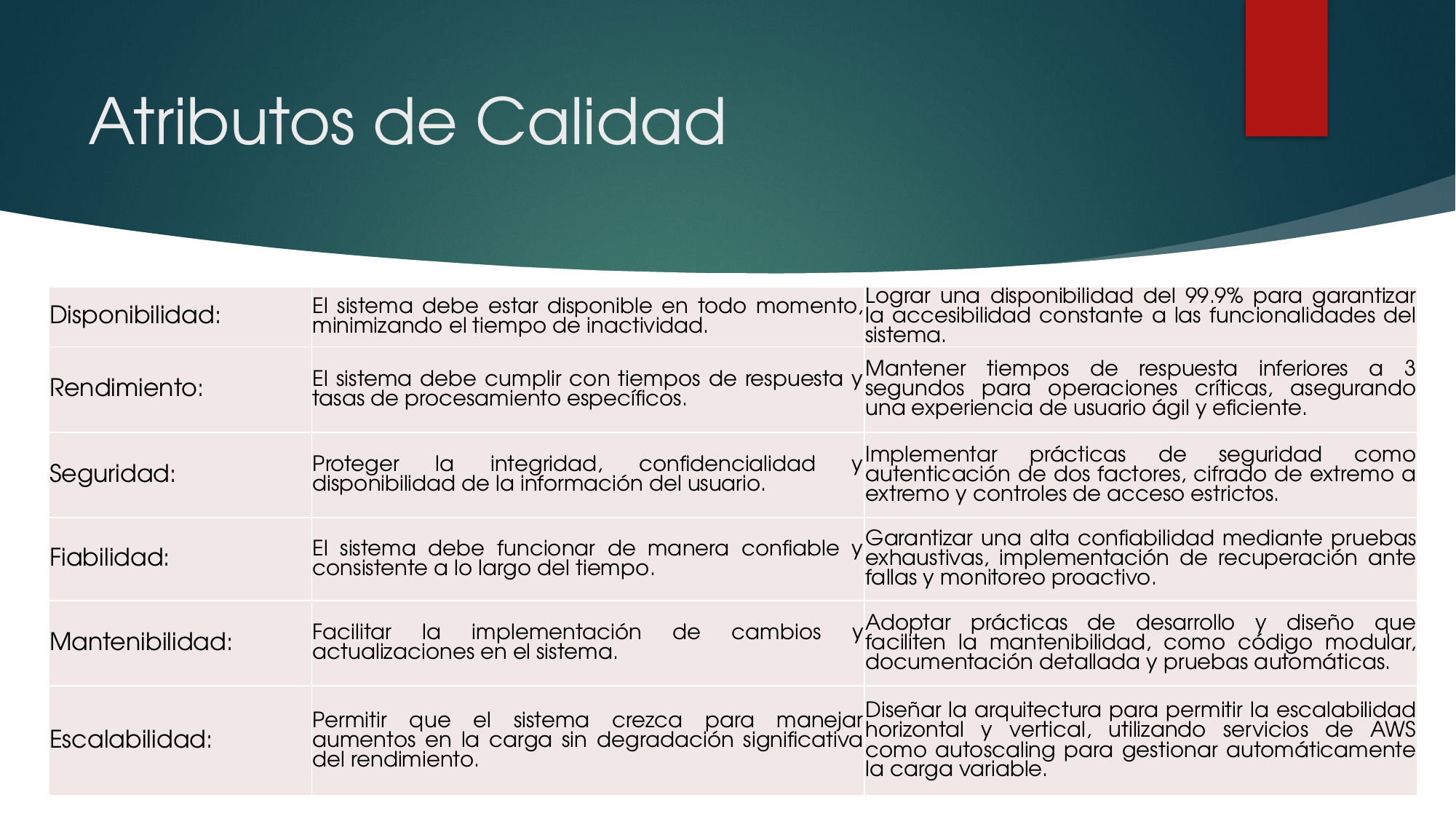

# Atributos de Calidad

| Disponibilidad: | El sistema debe estar disponible en todo momento, minimizando el tiempo de inactividad. | Lograr una disponibilidad del 99.9% para garantizar la accesibilidad constante a las funcionalidades del sistema. |
| --- | --- | --- |
| Rendimiento: | El sistema debe cumplir con tiempos de respuesta y tasas de procesamiento específicos. | Mantener tiempos de respuesta inferiores a 3 segundos para operaciones críticas, asegurando una experiencia de usuario ágil y eficiente. |
| Seguridad: | Proteger la integridad, confidencialidad y disponibilidad de la información del usuario. | Implementar prácticas de seguridad como autenticación de dos factores, cifrado de extremo a extremo y controles de acceso estrictos. |
| Fiabilidad: | El sistema debe funcionar de manera confiable y consistente a lo largo del tiempo. | Garantizar una alta confiabilidad mediante pruebas exhaustivas, implementación de recuperación ante fallas y monitoreo proactivo. |
| Mantenibilidad: | Facilitar la implementación de cambios y actualizaciones en el sistema. | Adoptar prácticas de desarrollo y diseño que faciliten la mantenibilidad, como código modular, documentación detallada y pruebas automáticas. |
| Escalabilidad: | Permitir que el sistema crezca para manejar aumentos en la carga sin degradación significativa del rendimiento. | Diseñar la arquitectura para permitir la escalabilidad horizontal y vertical, utilizando servicios de AWS como autoscaling para gestionar automáticamente la carga variable. |